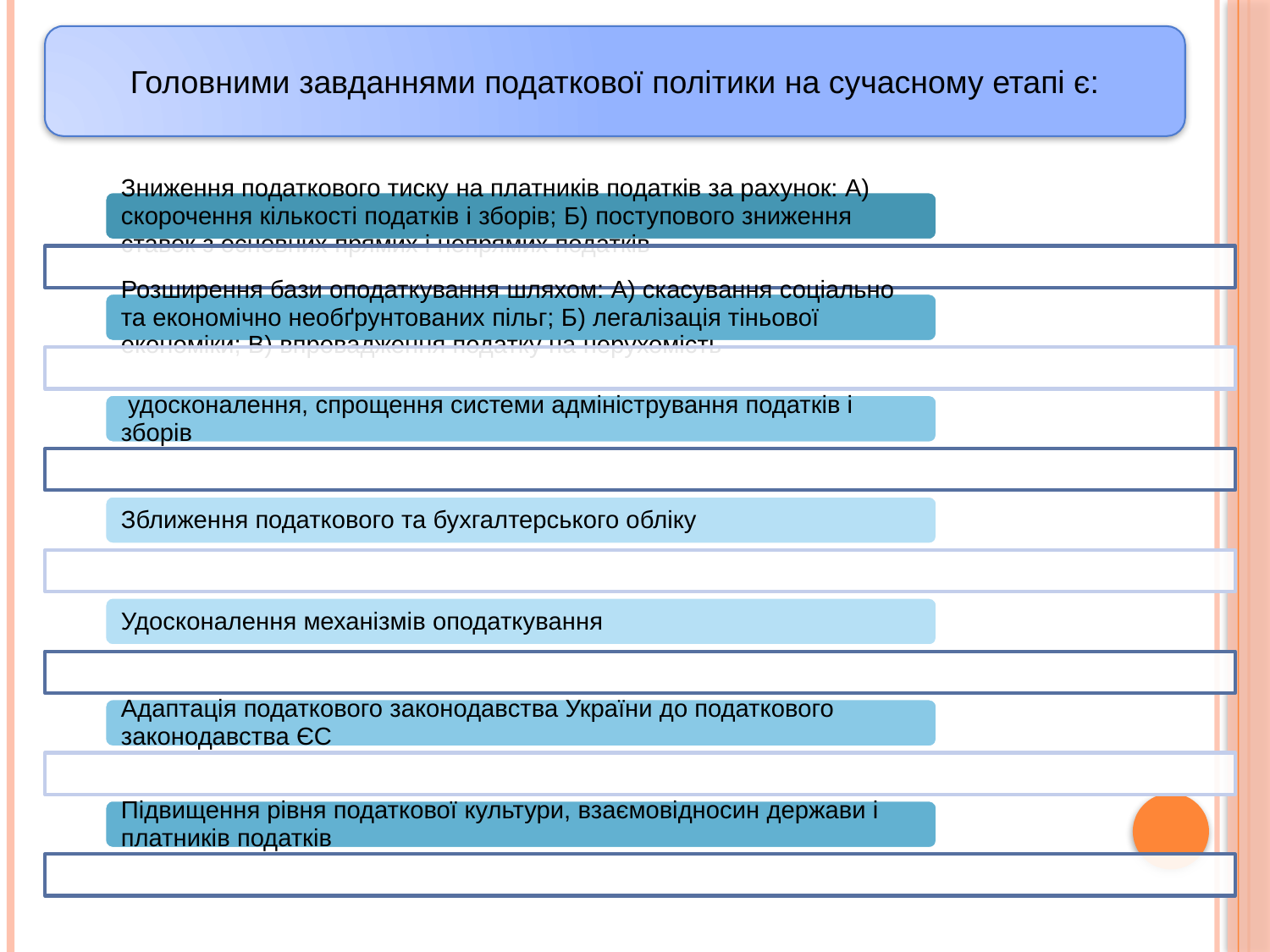

Головними завданнями податкової політики на сучасному етапі є:
Зниження податкового тиску на платників податків за рахунок: А) скорочення кількості податків і зборів; Б) поступового зниження ставок з основних прямих і непрямих податків
Розширення бази оподаткування шляхом: А) скасування соціально та економічно необґрунтованих пільг; Б) легалізація тіньової економіки; В) впровадження податку на нерухомість
 удосконалення, спрощення системи адміністрування податків і зборів
Зближення податкового та бухгалтерського обліку
Удосконалення механізмів оподаткування
Адаптація податкового законодавства України до податкового законодавства ЄС
Підвищення рівня податкової культури, взаємовідносин держави і платників податків